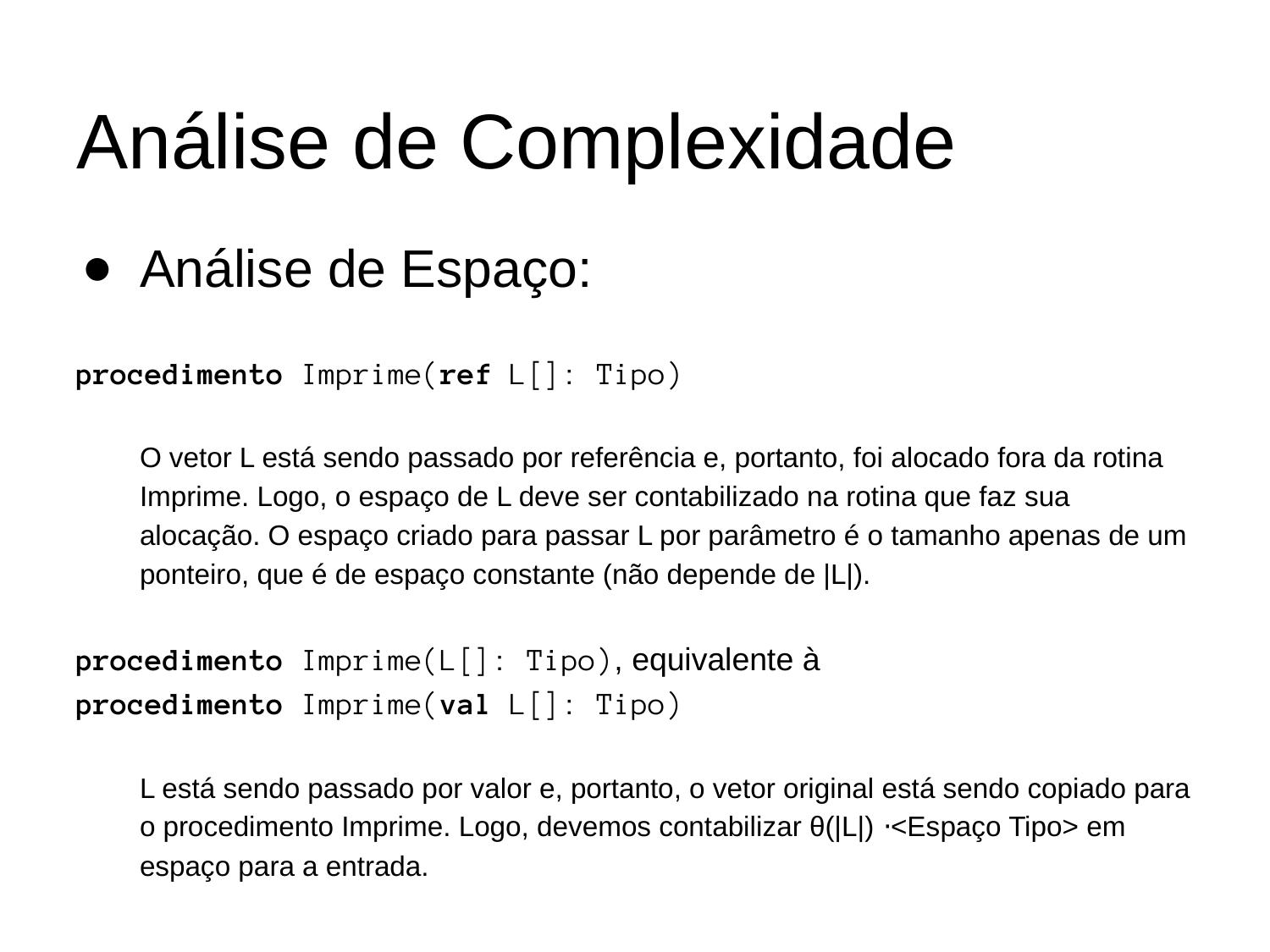

# Análise de Complexidade
Análise de Espaço:

procedimento Imprime(ref L[]: Tipo)

O vetor L está sendo passado por referência e, portanto, foi alocado fora da rotina Imprime. Logo, o espaço de L deve ser contabilizado na rotina que faz sua alocação. O espaço criado para passar L por parâmetro é o tamanho apenas de um ponteiro, que é de espaço constante (não depende de |L|).

procedimento Imprime(L[]: Tipo), equivalente à
procedimento Imprime(val L[]: Tipo)

L está sendo passado por valor e, portanto, o vetor original está sendo copiado para o procedimento Imprime. Logo, devemos contabilizar θ(|L|) ⋅<Espaço Tipo> em espaço para a entrada.